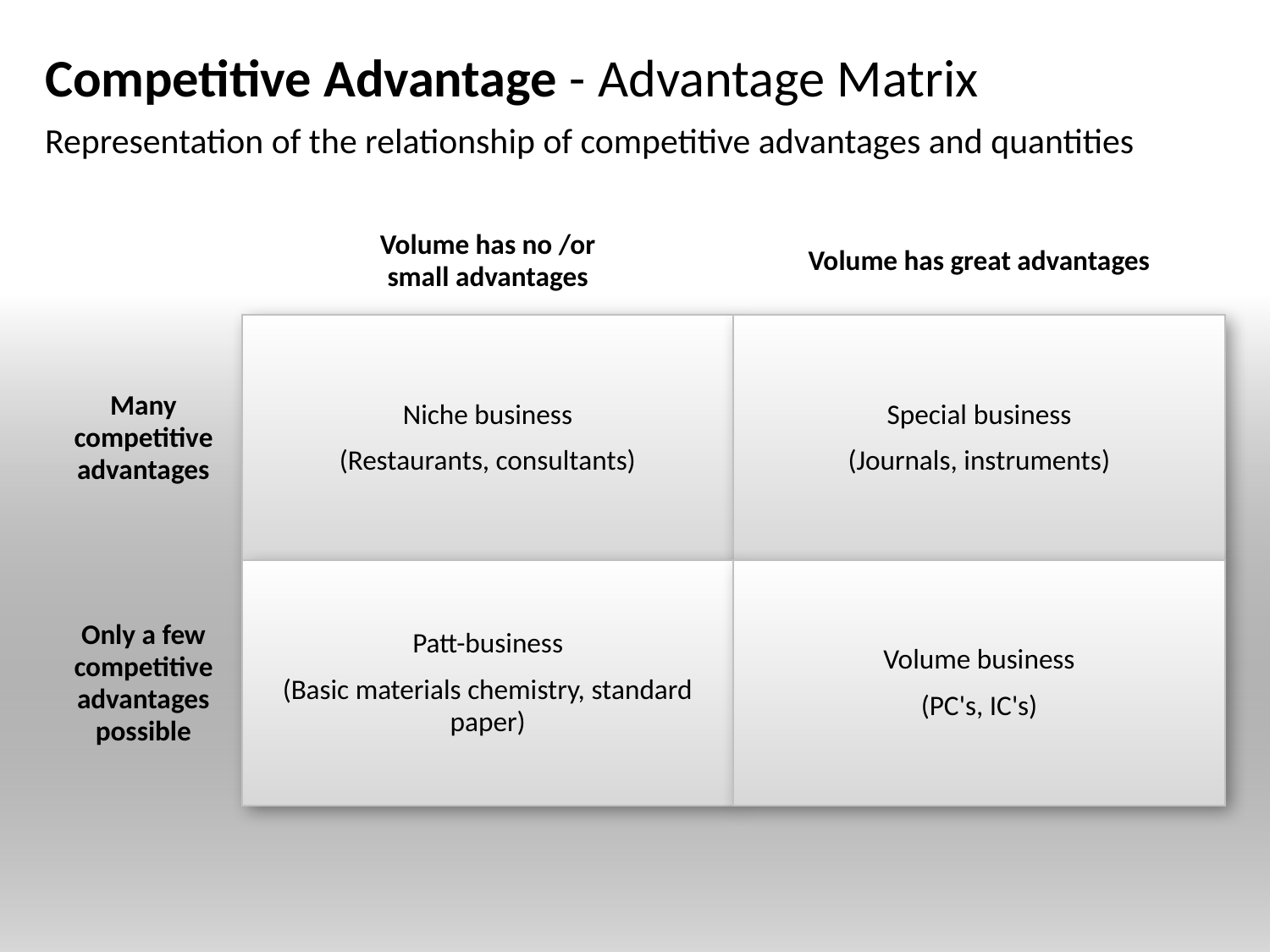

# Competitive Advantage - Advantage Matrix
Representation of the relationship of competitive advantages and quantities
Volume has no /or
small advantages
Volume has great advantages
Many competitive advantages
Only a few competitive advantages possible
Niche business
(Restaurants, consultants)
Special business
(Journals, instruments)
Patt-business
(Basic materials chemistry, standard paper)
Volume business
(PC's, IC's)